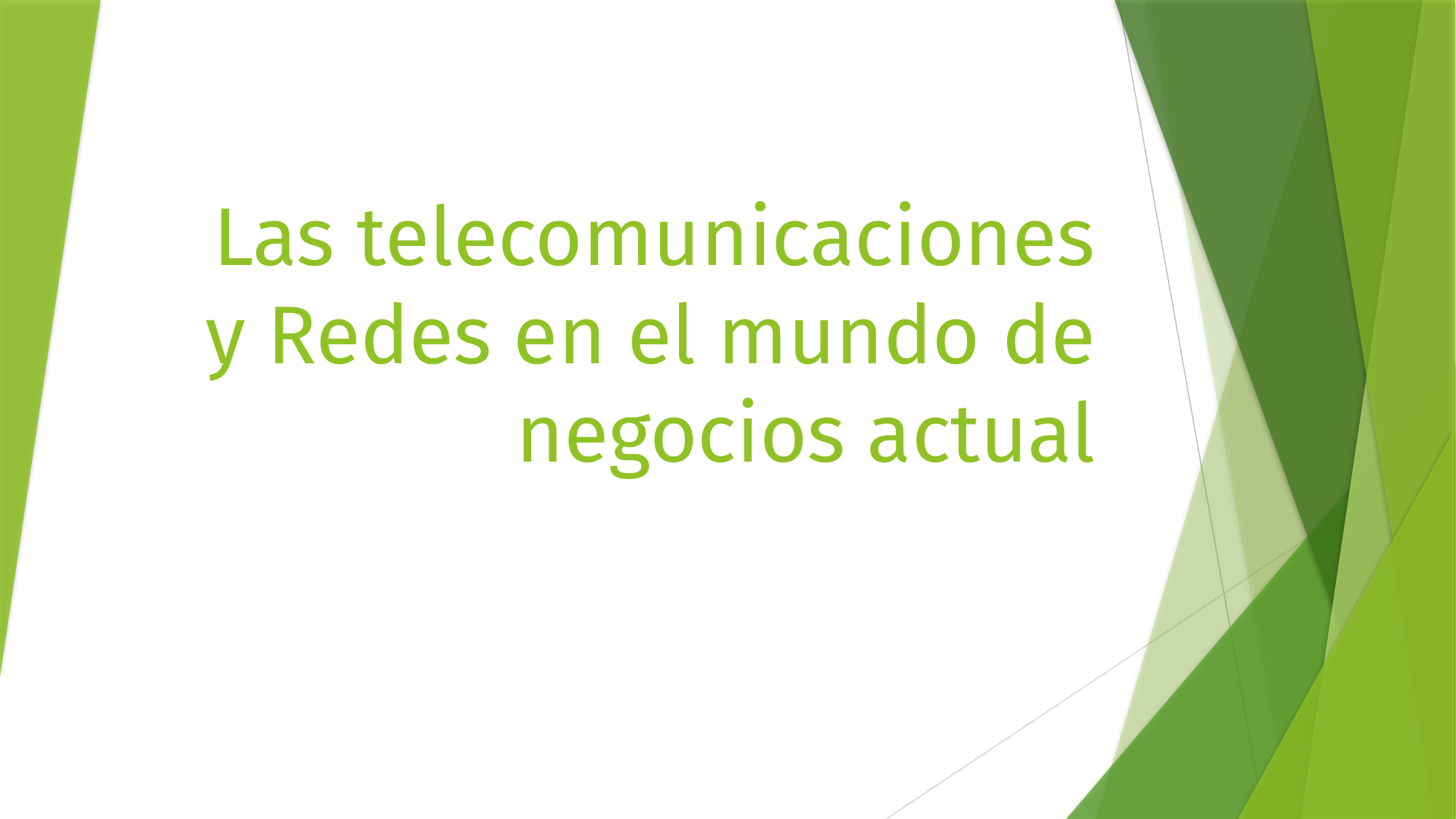

# Las telecomunicaciones y Redes en el mundo de negocios actual